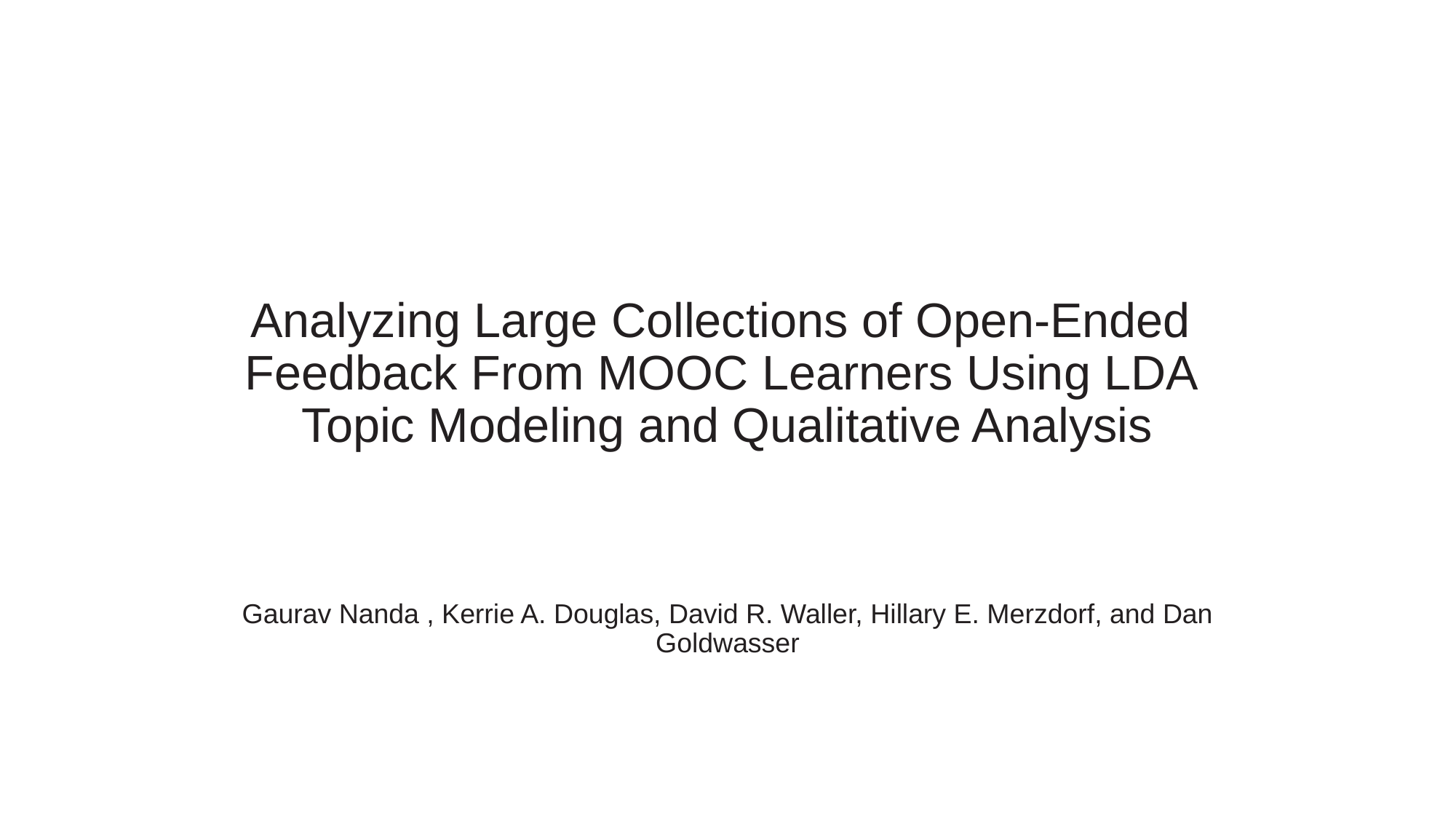

# Analyzing Large Collections of Open-Ended Feedback From MOOC Learners Using LDA Topic Modeling and Qualitative Analysis
Gaurav Nanda , Kerrie A. Douglas, David R. Waller, Hillary E. Merzdorf, and Dan Goldwasser